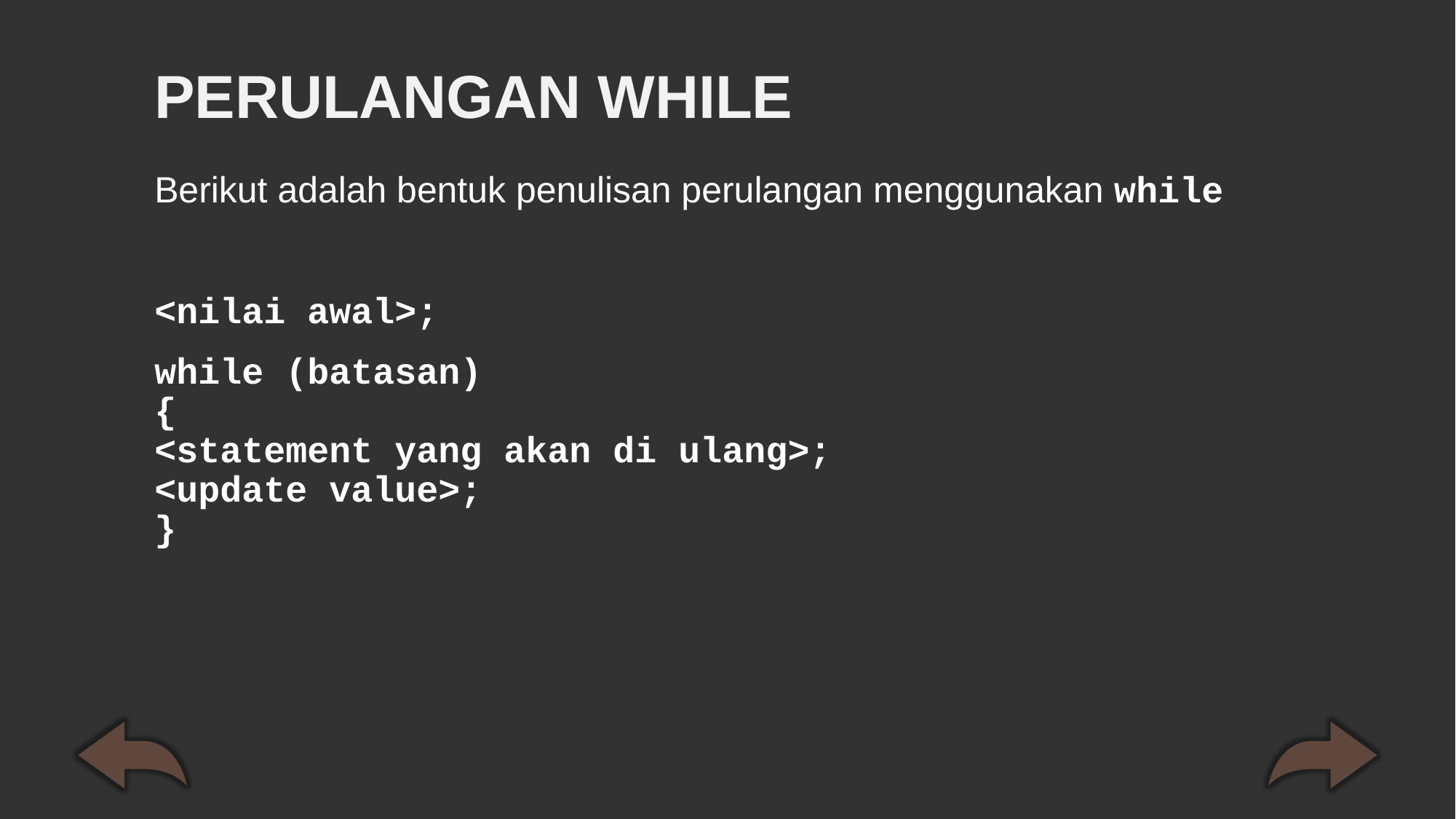

# PERULANGAN WHILE
Berikut adalah bentuk penulisan perulangan menggunakan while

<nilai awal>;
while (batasan)
{
<statement yang akan di ulang>;
<update value>;
}